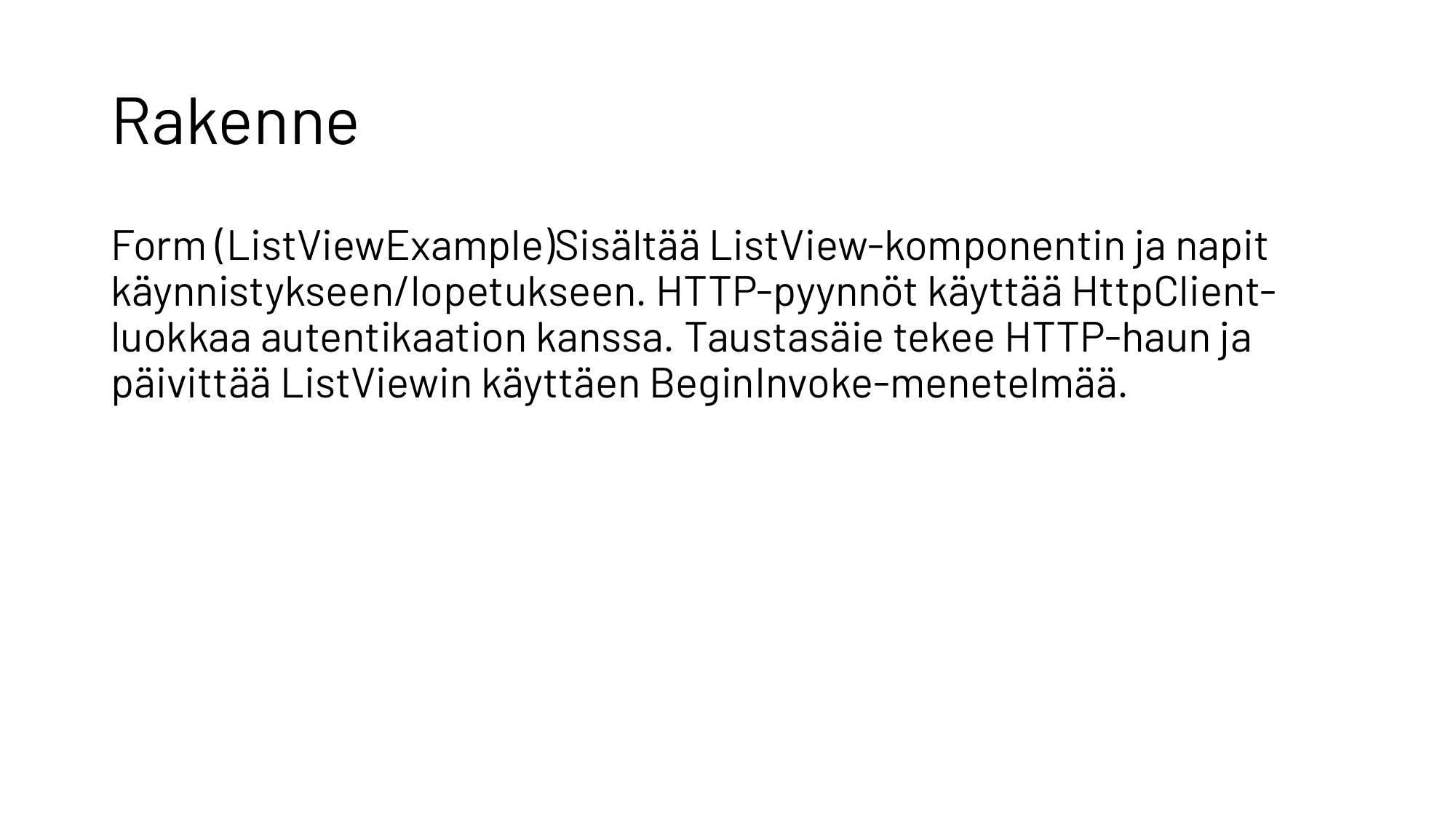

# Rakenne
Form (ListViewExample)Sisältää ListView-komponentin ja napit käynnistykseen/lopetukseen. HTTP-pyynnöt käyttää HttpClient-luokkaa autentikaation kanssa. Taustasäie tekee HTTP-haun ja päivittää ListViewin käyttäen BeginInvoke-menetelmää.